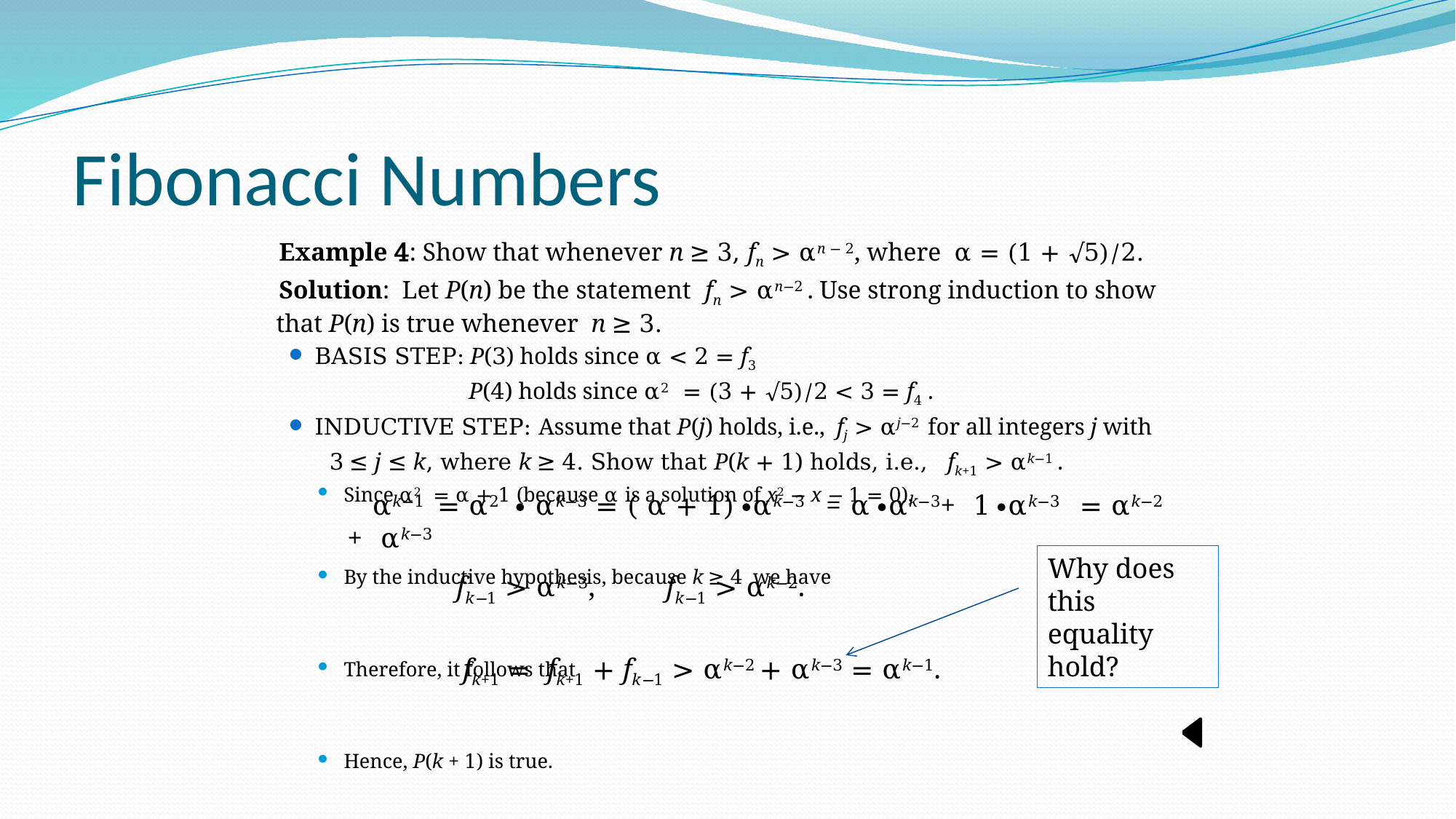

# Fibonacci Numbers
     Example 4: Show that whenever n ≥ 3, fn > αn − 2, where  α = (1 + √5)/2.
     Solution:  Let P(n) be the statement  fn > αn−2 . Use strong induction to show that P(n) is true whenever  n ≥ 3.
BASIS STEP: P(3) holds since α < 2 = f3
                                           P(4) holds since α2  = (3 + √5)/2 < 3 = f4 .
INDUCTIVE STEP: Assume that P(j) holds, i.e.,  fj > αj−2  for all integers j with
       3 ≤ j ≤ k, where k ≥ 4. Show that P(k + 1) holds, i.e.,   fk+1 > αk−1 .
Since α2  = α + 1 (because α is a solution of x2 − x − 1 = 0),

By the inductive hypothesis, because k ≥ 4  we have

Therefore, it follows that

Hence, P(k + 1) is true.

   αk−1  = α2   ∙ αk−3 = ( α + 1) ∙αk−3   = α ∙αk−3+  1 ∙αk−3    = αk−2   +  αk−3
Why does this equality hold?
fk−1 > αk−3,          fk−1 > αk−2.
  fk+1 =  fk+1 + fk−1 > αk−2 + αk−3 = αk−1.
−2 .